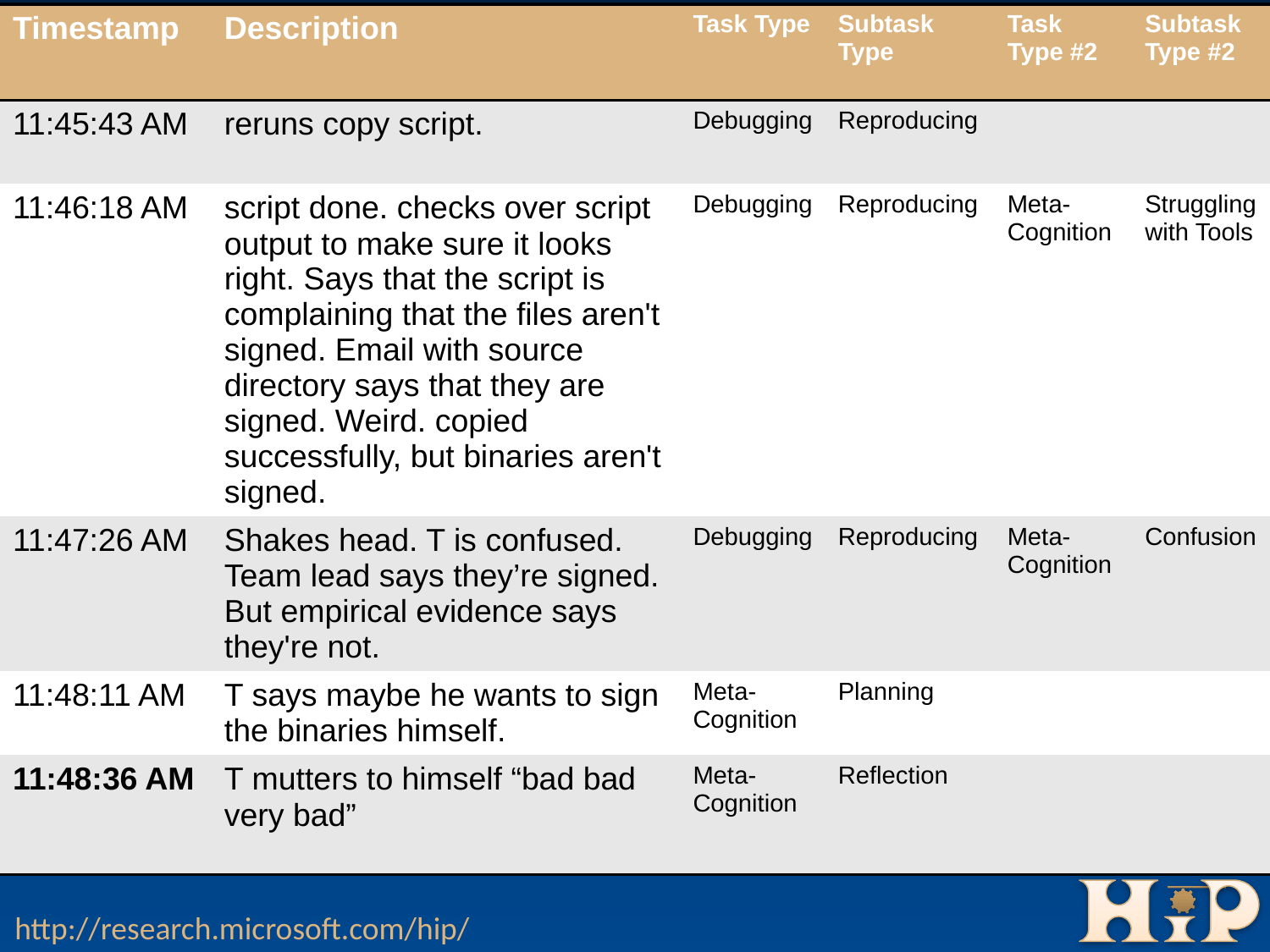

| Timestamp | Description | Task Type | Subtask Type | Task Type #2 | Subtask Type #2 |
| --- | --- | --- | --- | --- | --- |
| 11:45:43 AM | reruns copy script. | Debugging | Reproducing |  |  |
| 11:46:18 AM | script done. checks over script output to make sure it looks right. Says that the script is complaining that the files aren't signed. Email with source directory says that they are signed. Weird. copied successfully, but binaries aren't signed. | Debugging | Reproducing | Meta-Cognition | Struggling with Tools |
| 11:47:26 AM | Shakes head. T is confused. Team lead says they’re signed. But empirical evidence says they're not. | Debugging | Reproducing | Meta-Cognition | Confusion |
| 11:48:11 AM | T says maybe he wants to sign the binaries himself. | Meta-Cognition | Planning |  |  |
| 11:48:36 AM | T mutters to himself “bad bad very bad” | Meta-Cognition | Reflection |  |  |